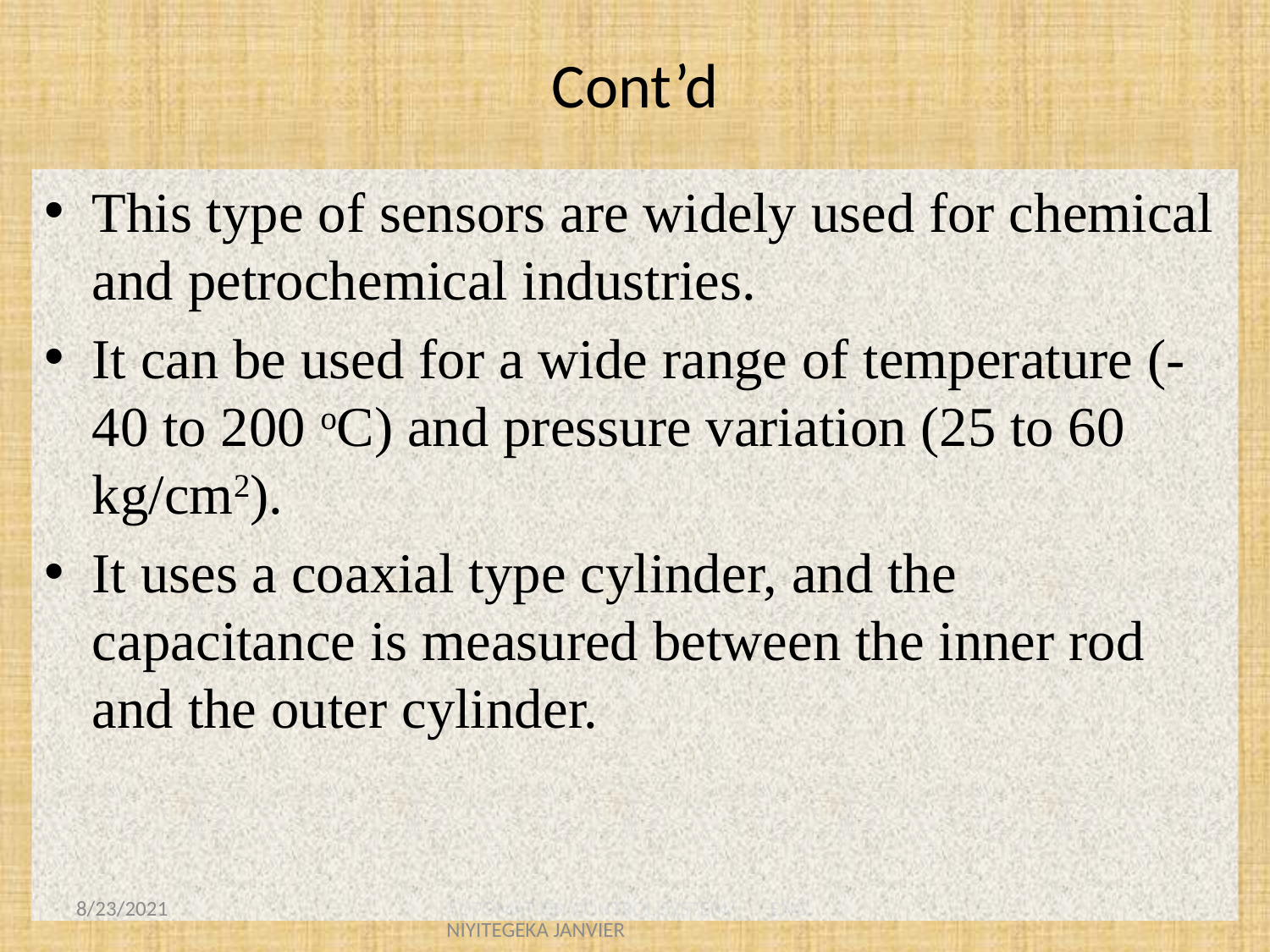

# Cont’d
This type of sensors are widely used for chemical and petrochemical industries.
It can be used for a wide range of temperature (-40 to 200 oC) and pressure variation (25 to 60 kg/cm2).
It uses a coaxial type cylinder, and the capacitance is measured between the inner rod and the outer cylinder.
8/23/2021
AUTOMATION CONTROL SYSTEM/       ENG. NIYITEGEKA JANVIER